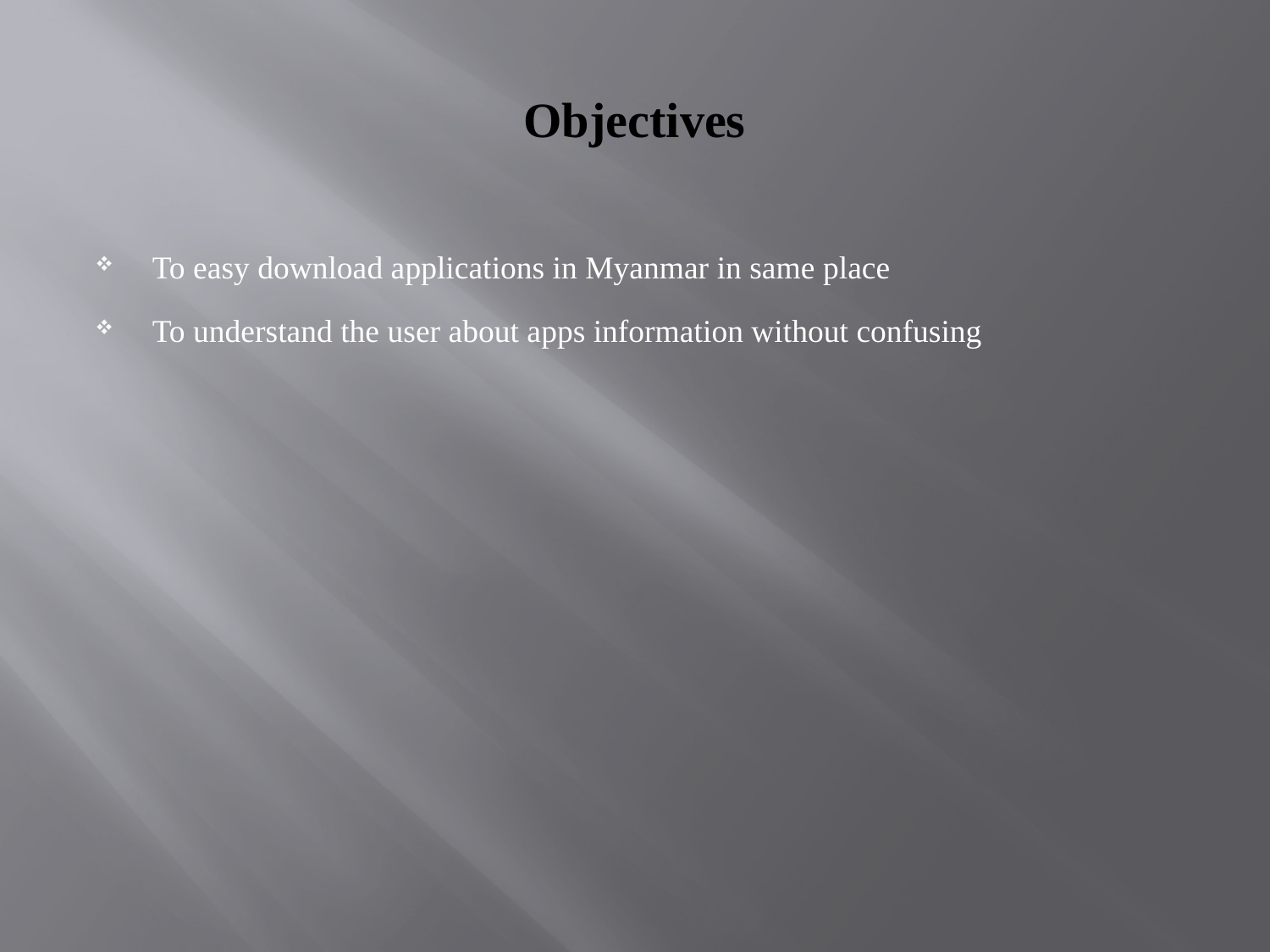

# Objectives
To easy download applications in Myanmar in same place
To understand the user about apps information without confusing